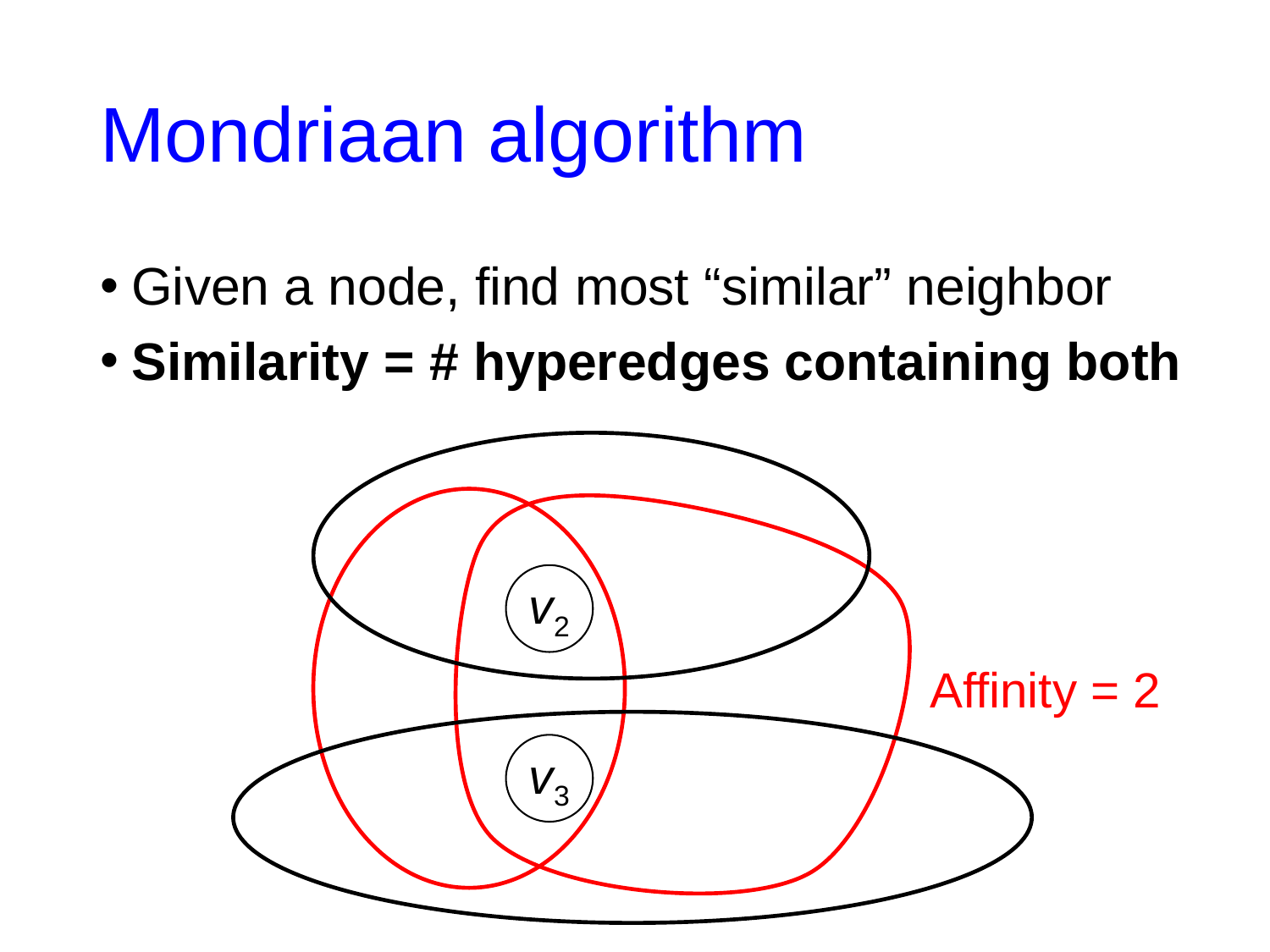

# Mondriaan algorithm
Given a node, find most “similar” neighbor
Similarity = # hyperedges containing both

v2
Affinity = 2

v3